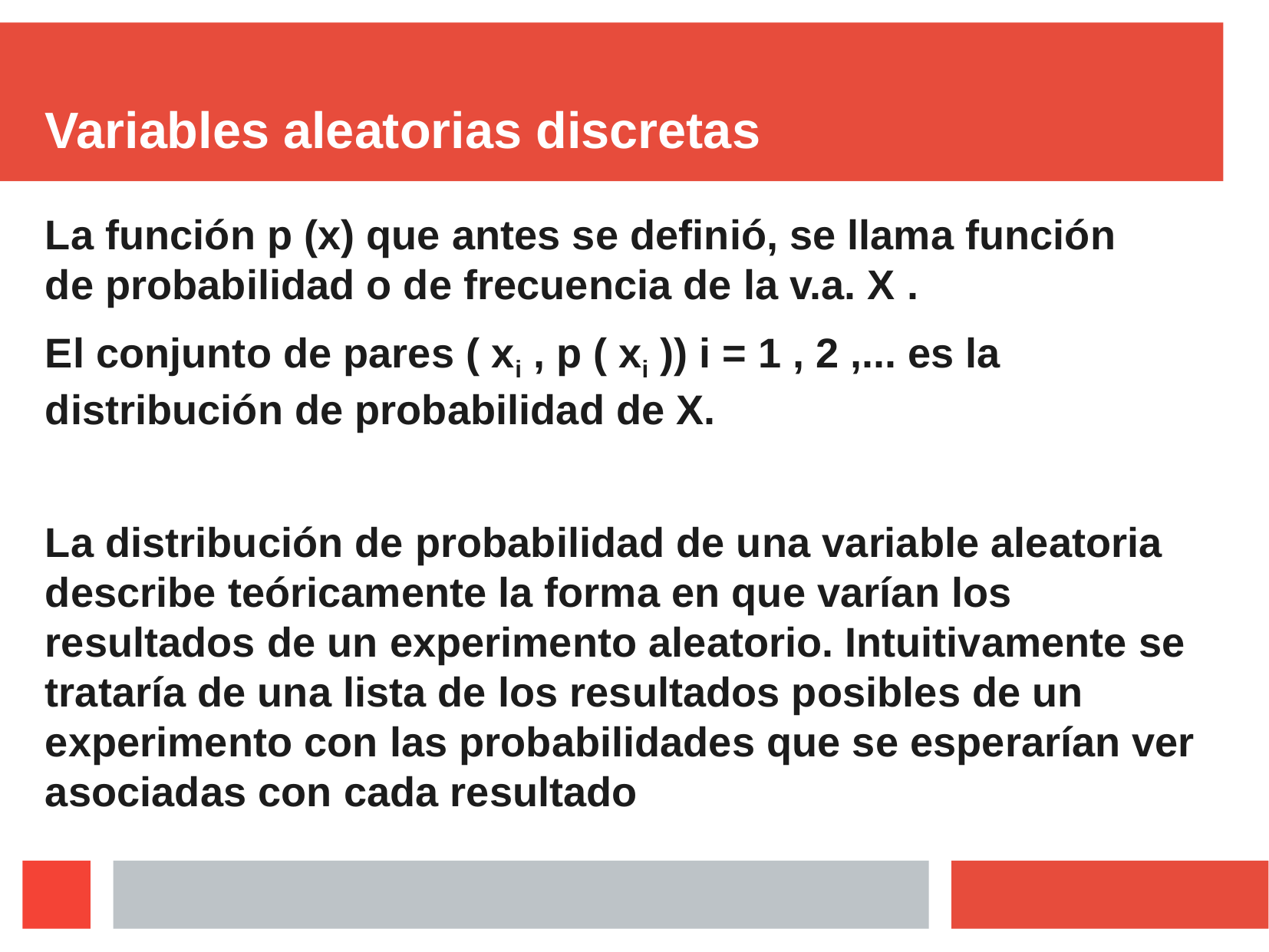

Variables aleatorias discretas
La función p (x) que antes se definió, se llama función de probabilidad o de frecuencia de la v.a. X .
El conjunto de pares ( xi , p ( xi )) i = 1 , 2 ,... es la distribución de probabilidad de X.
La distribución de probabilidad de una variable aleatoria describe teóricamente la forma en que varían los resultados de un experimento aleatorio. Intuitivamente se trataría de una lista de los resultados posibles de un experimento con las probabilidades que se esperarían ver asociadas con cada resultado